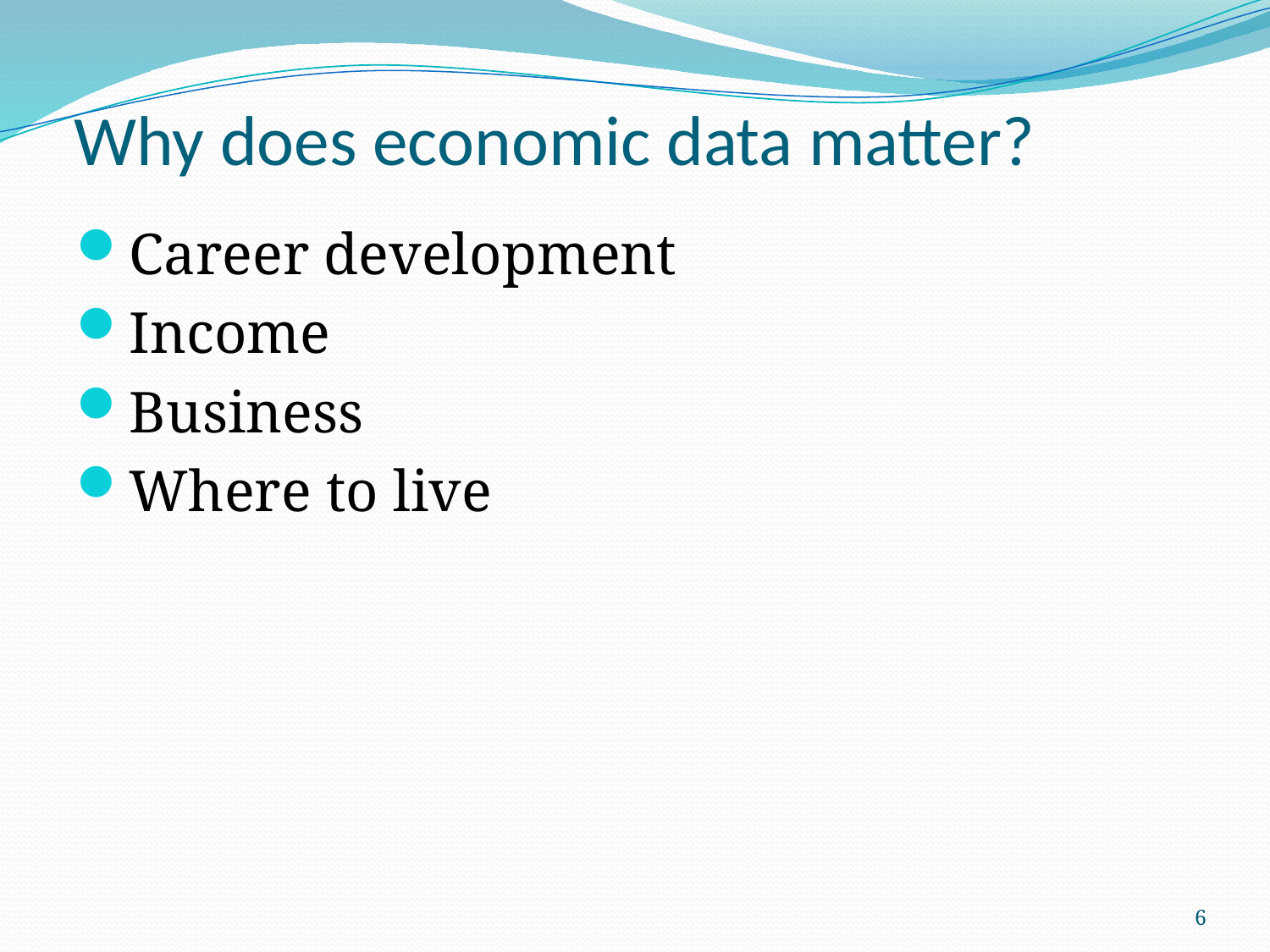

# Why does economic data matter?
Career development
Income
Business
Where to live
6